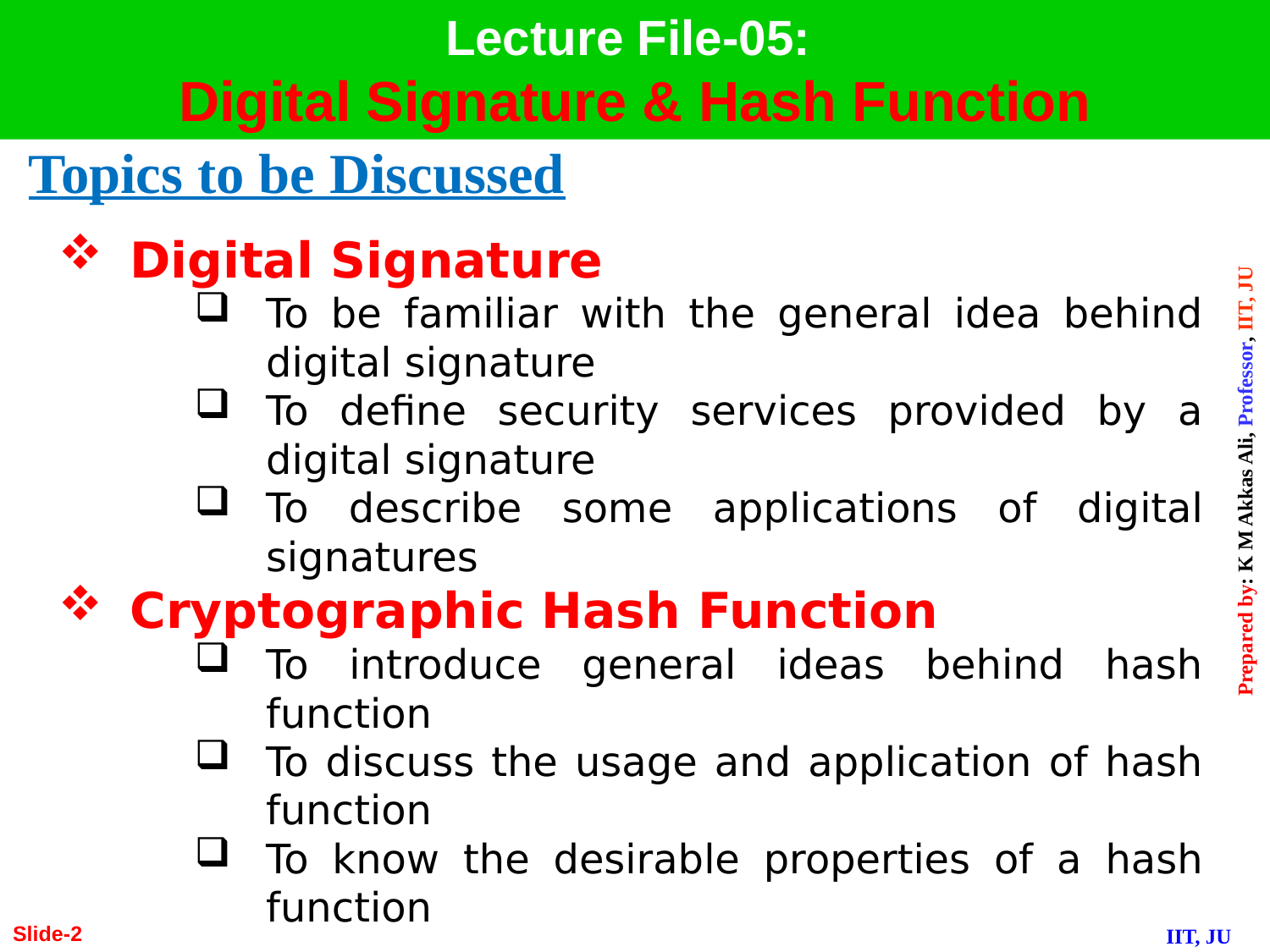

Lecture File-05:
Digital Signature & Hash Function
Topics to be Discussed
Digital Signature
To be familiar with the general idea behind digital signature
To define security services provided by a digital signature
To describe some applications of digital signatures
Cryptographic Hash Function
To introduce general ideas behind hash function
To discuss the usage and application of hash function
To know the desirable properties of a hash function

Slide-2